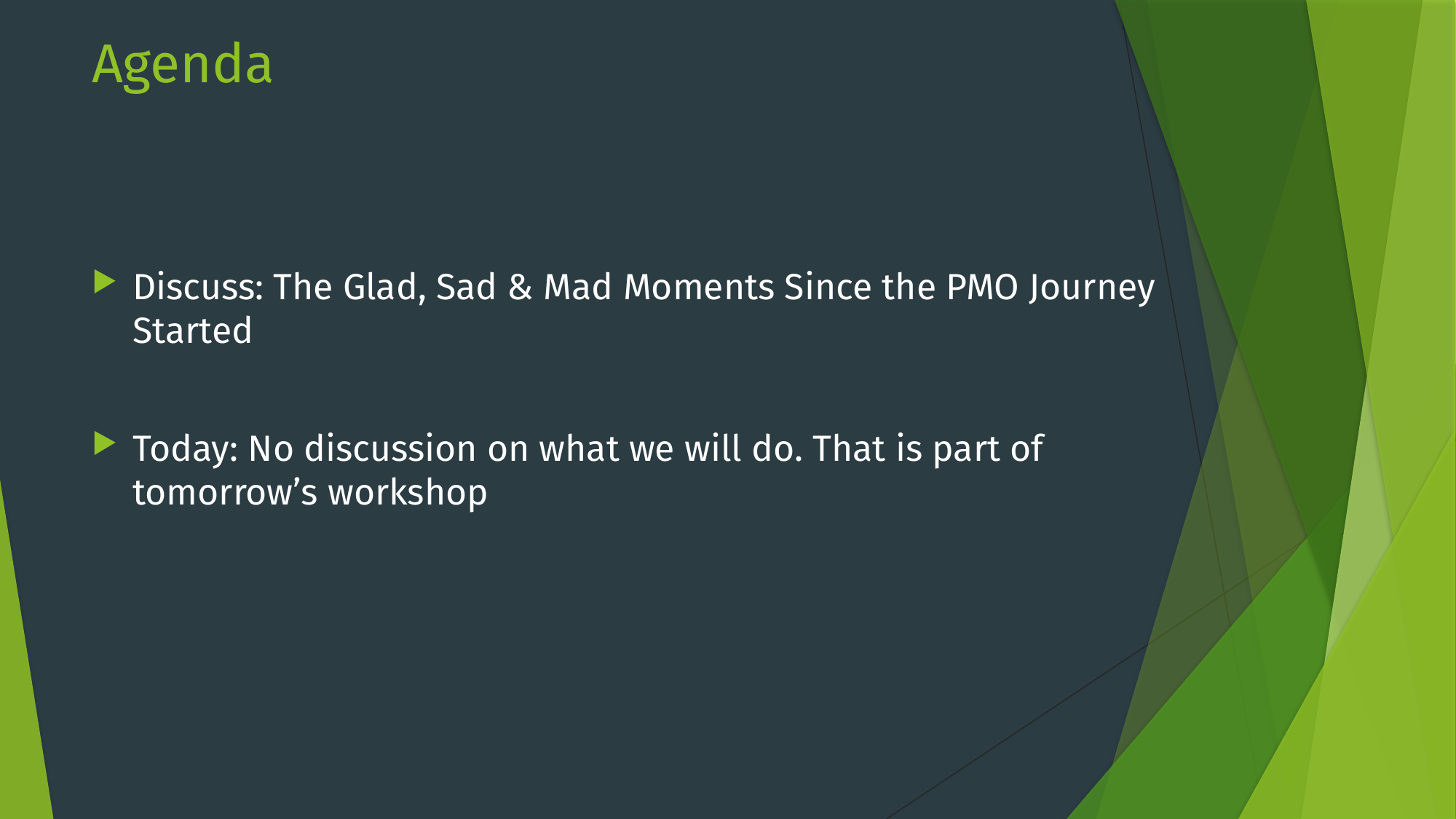

# Agenda
Discuss: The Glad, Sad & Mad Moments Since the PMO Journey Started

Today: No discussion on what we will do. That is part of tomorrow’s workshop